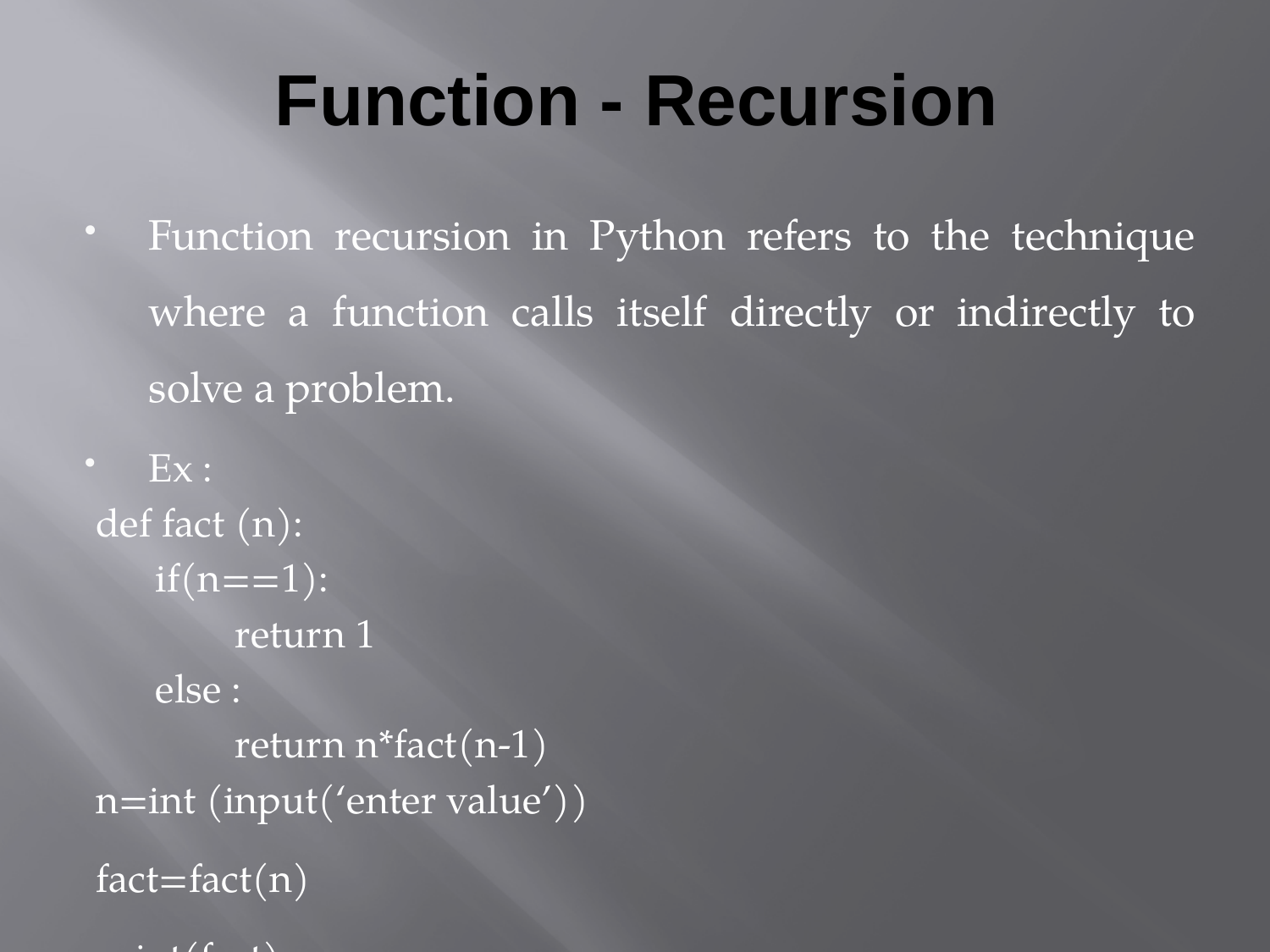

# Function - Recursion
Function recursion in Python refers to the technique where a function calls itself directly or indirectly to solve a problem.
Ex :
def fact (n):
      if(n==1):
              return 1
      else :
              return n*fact(n-1)
n=int (input(‘enter value’))
fact=fact(n)
print(fact)